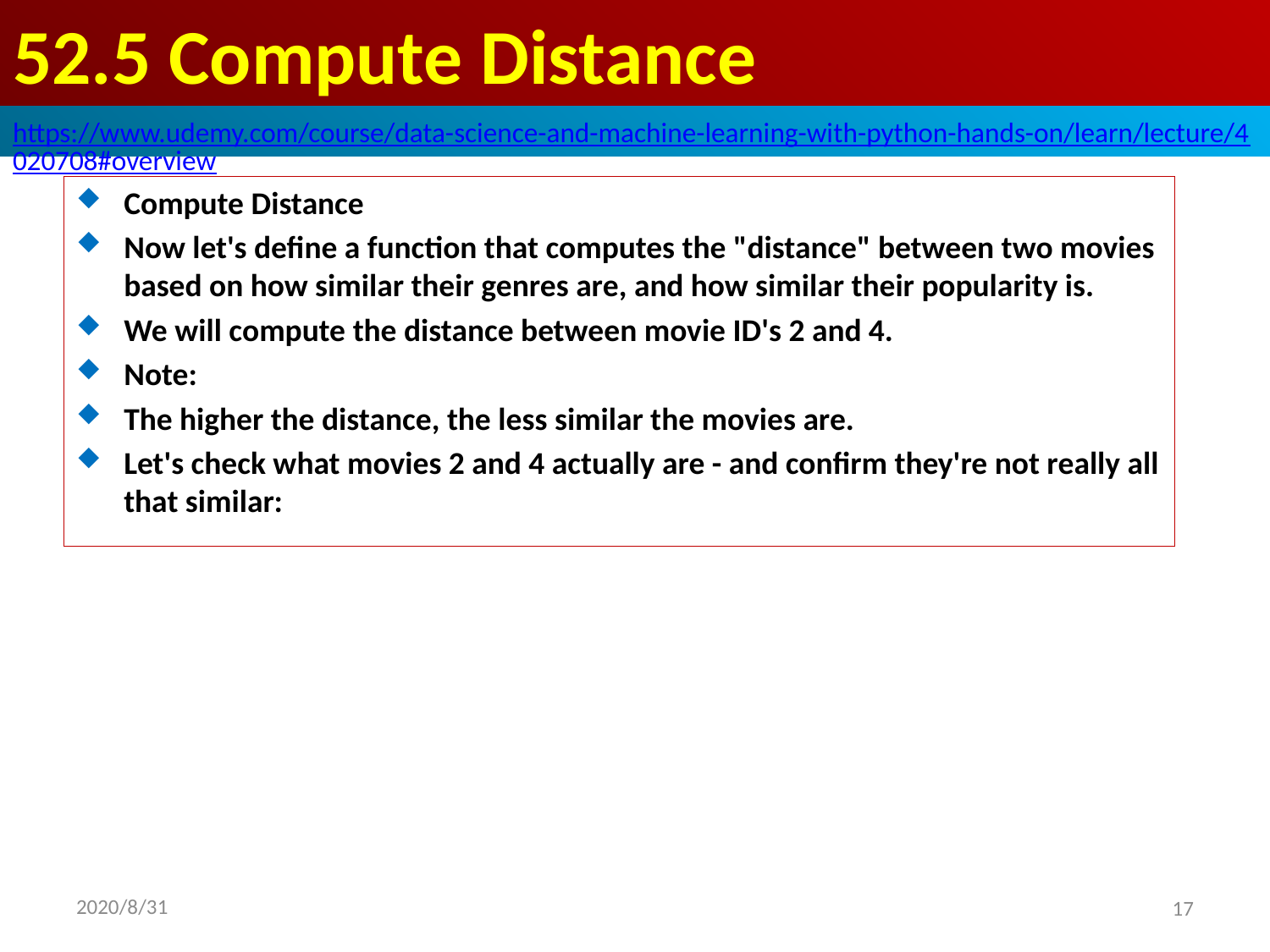

# 52.5 Compute Distance
https://www.udemy.com/course/data-science-and-machine-learning-with-python-hands-on/learn/lecture/4020708#overview
Compute Distance
Now let's define a function that computes the "distance" between two movies based on how similar their genres are, and how similar their popularity is.
We will compute the distance between movie ID's 2 and 4.
Note:
The higher the distance, the less similar the movies are.
Let's check what movies 2 and 4 actually are - and confirm they're not really all that similar:
2020/8/31
17